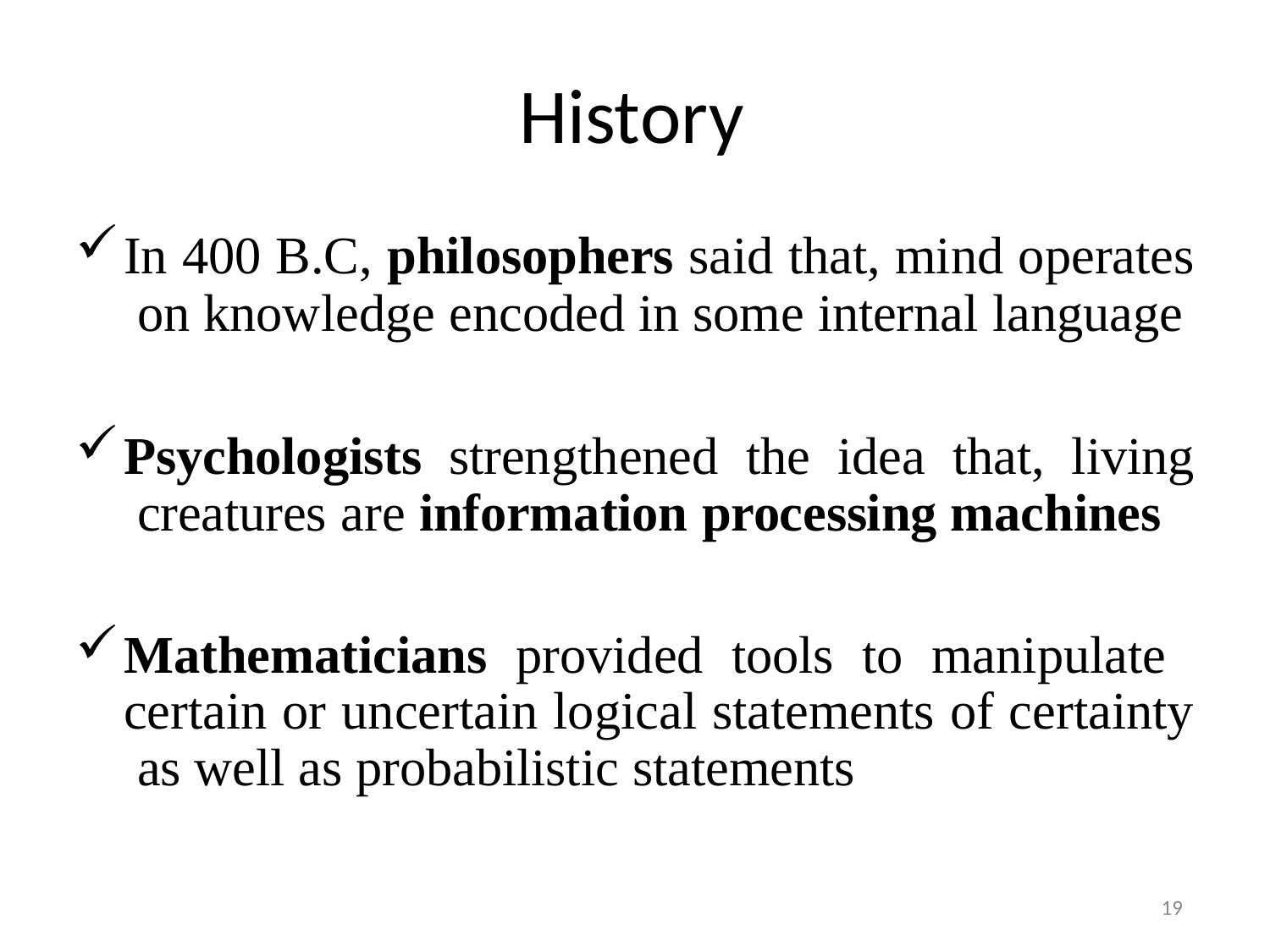

# History
In 400 B.C, philosophers said that, mind operates  on knowledge encoded in some internal language

Psychologists strengthened the idea that, living  creatures are information processing machines

Mathematicians provided tools to manipulate  certain or uncertain logical statements of certainty  as well as probabilistic statements
19